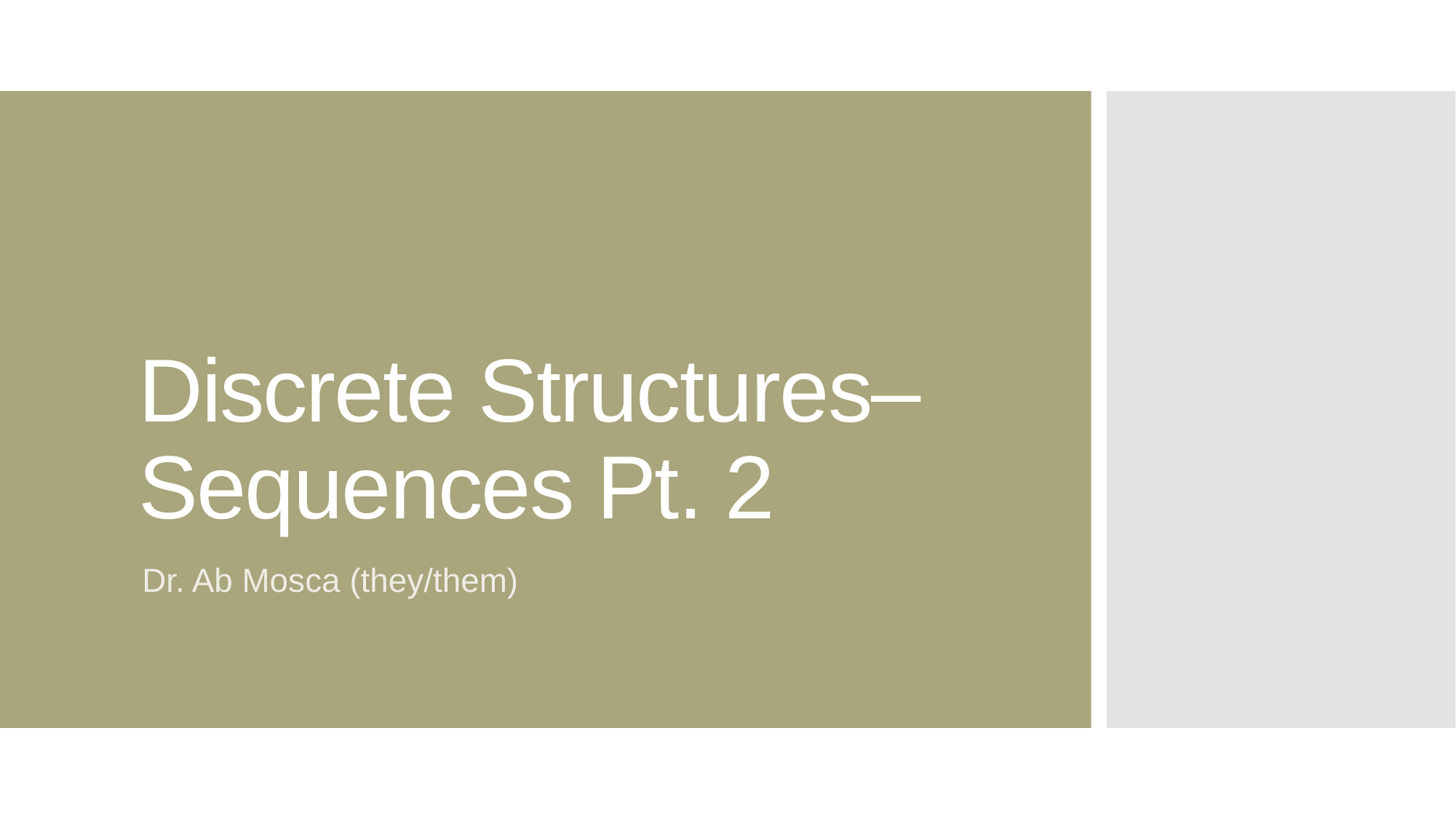

# Discrete Structures– Sequences Pt. 2
Dr. Ab Mosca (they/them)